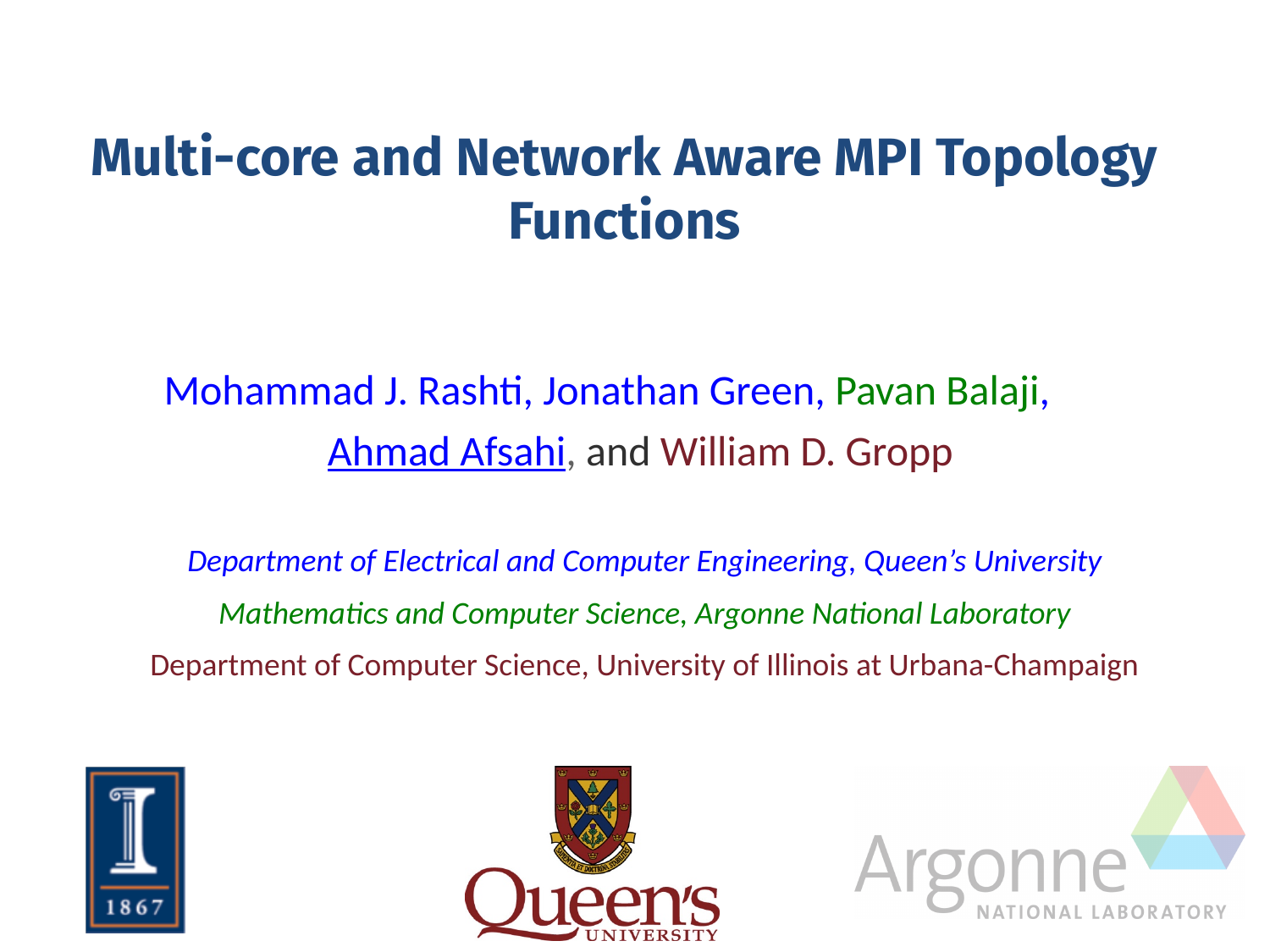

# Multi-core and Network Aware MPI Topology Functions
Mohammad J. Rashti, Jonathan Green, Pavan Balaji,         Ahmad Afsahi, and William D. Gropp

Department of Electrical and Computer Engineering, Queen’s University
Mathematics and Computer Science, Argonne National Laboratory
Department of Computer Science, University of Illinois at Urbana-Champaign